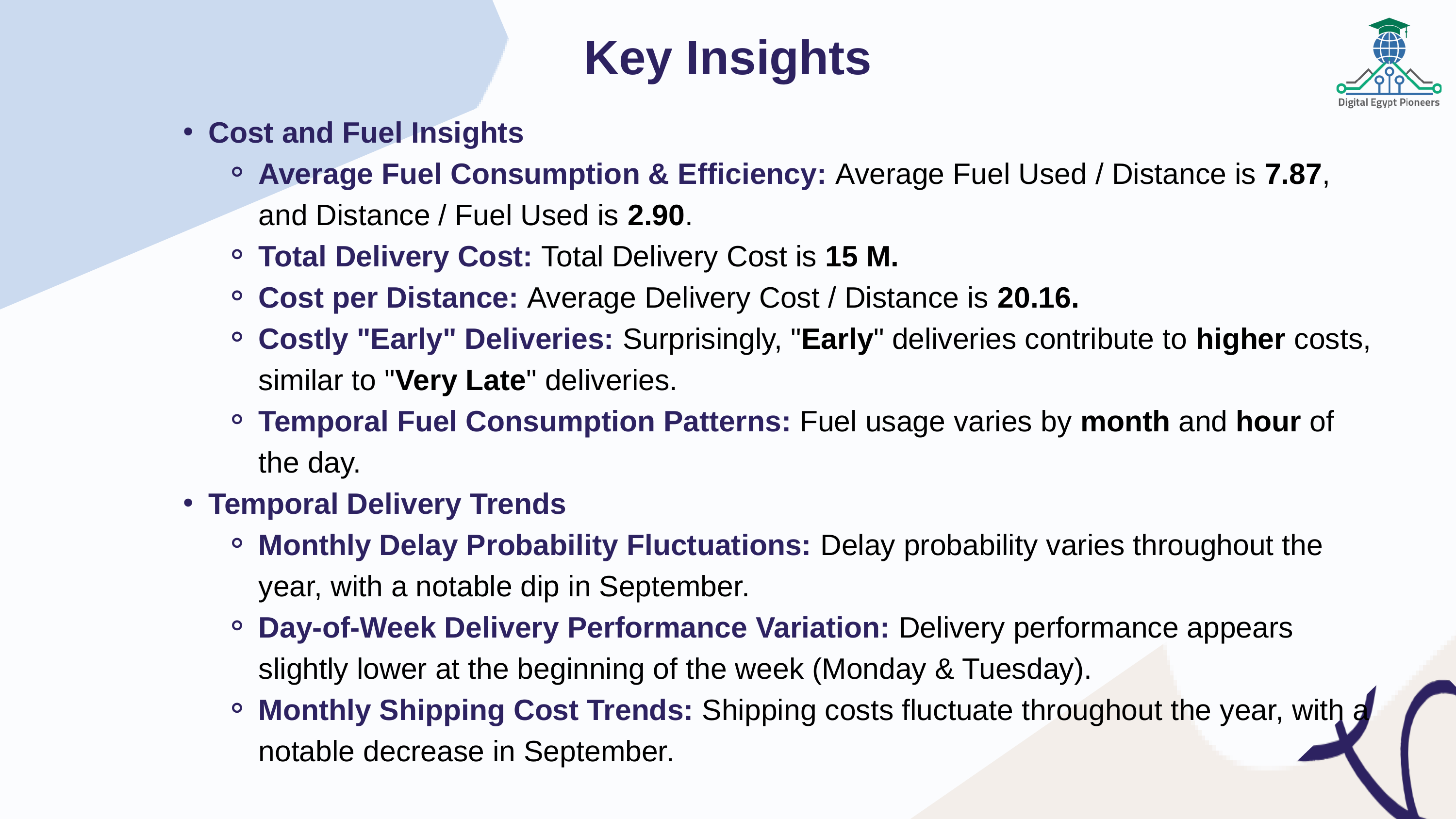

Key Insights
Cost and Fuel Insights
Average Fuel Consumption & Efficiency: Average Fuel Used / Distance is 7.87, and Distance / Fuel Used is 2.90.
Total Delivery Cost: Total Delivery Cost is 15 M.
Cost per Distance: Average Delivery Cost / Distance is 20.16.
Costly "Early" Deliveries: Surprisingly, "Early" deliveries contribute to higher costs, similar to "Very Late" deliveries.
Temporal Fuel Consumption Patterns: Fuel usage varies by month and hour of the day.
Temporal Delivery Trends
Monthly Delay Probability Fluctuations: Delay probability varies throughout the year, with a notable dip in September.
Day-of-Week Delivery Performance Variation: Delivery performance appears slightly lower at the beginning of the week (Monday & Tuesday).
Monthly Shipping Cost Trends: Shipping costs fluctuate throughout the year, with a notable decrease in September.